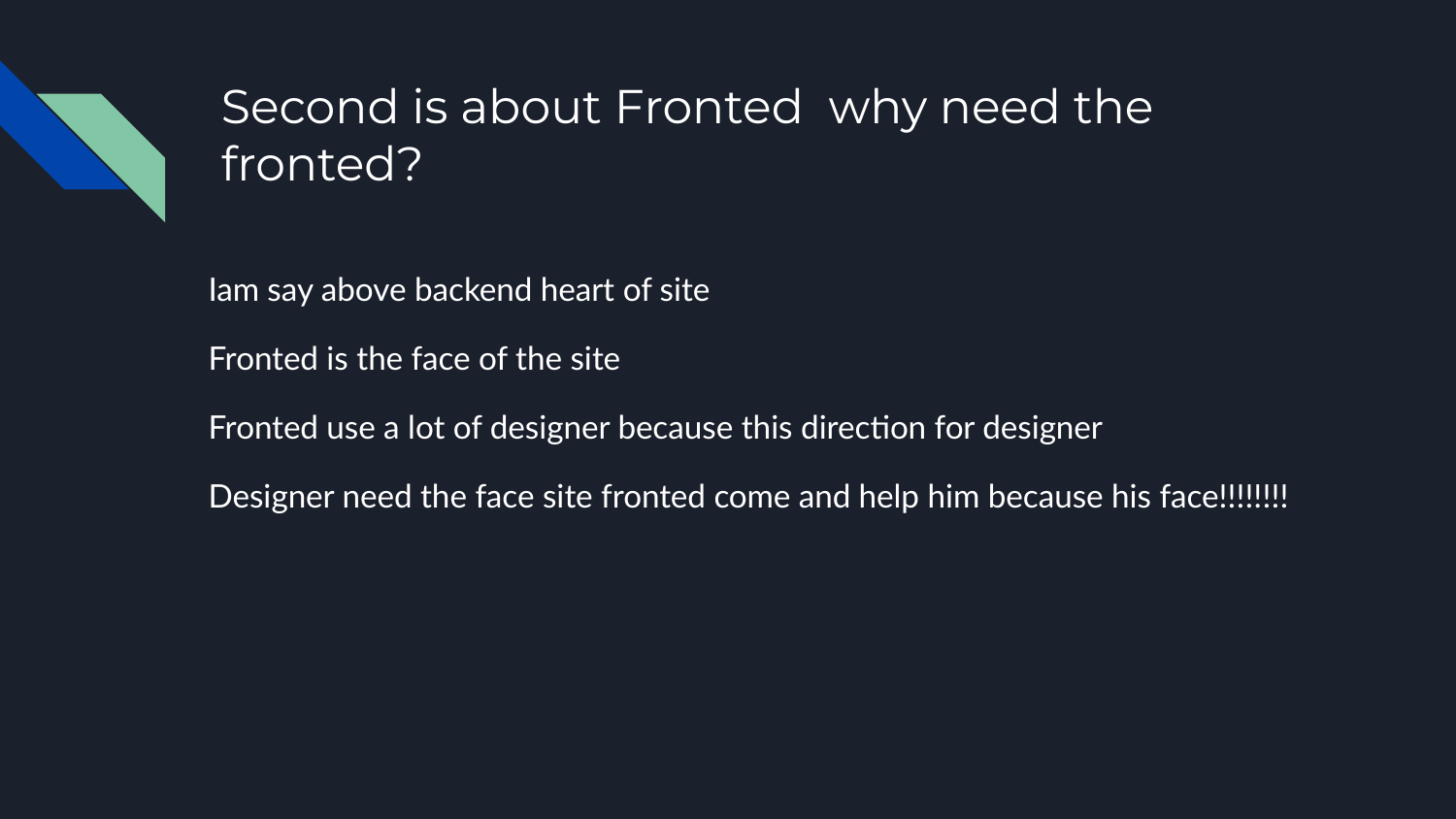

# Second is about Fronted  why need the
fronted?
Iam say above backend heart of site
Fronted is the face of the site
Fronted use a lot of designer because this direction for designer
Designer need the face site fronted come and help him because his face!!!!!!!!